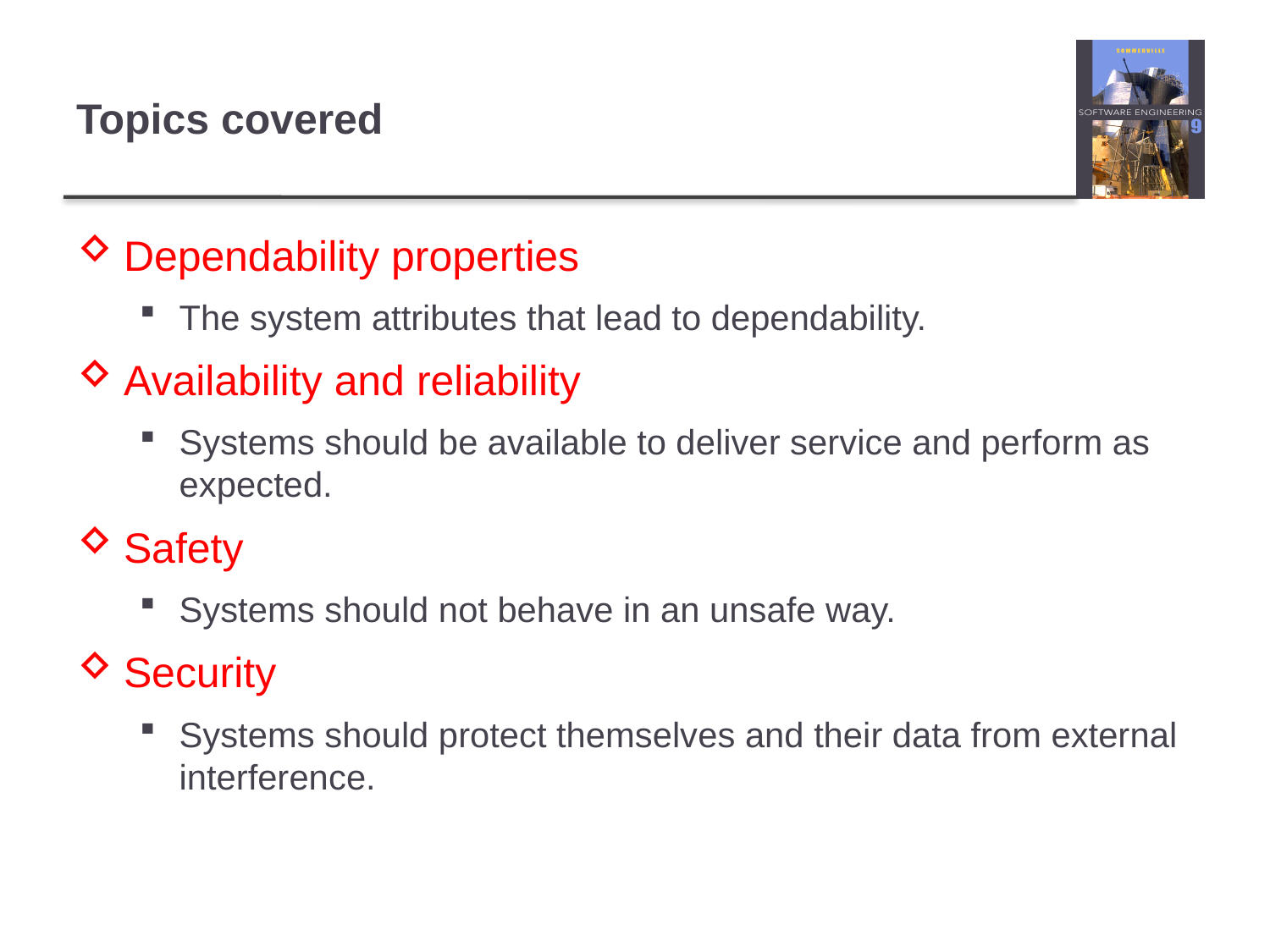

# Topics covered
Dependability properties
The system attributes that lead to dependability.
Availability and reliability
Systems should be available to deliver service and perform as expected.
Safety
Systems should not behave in an unsafe way.
Security
Systems should protect themselves and their data from external interference.